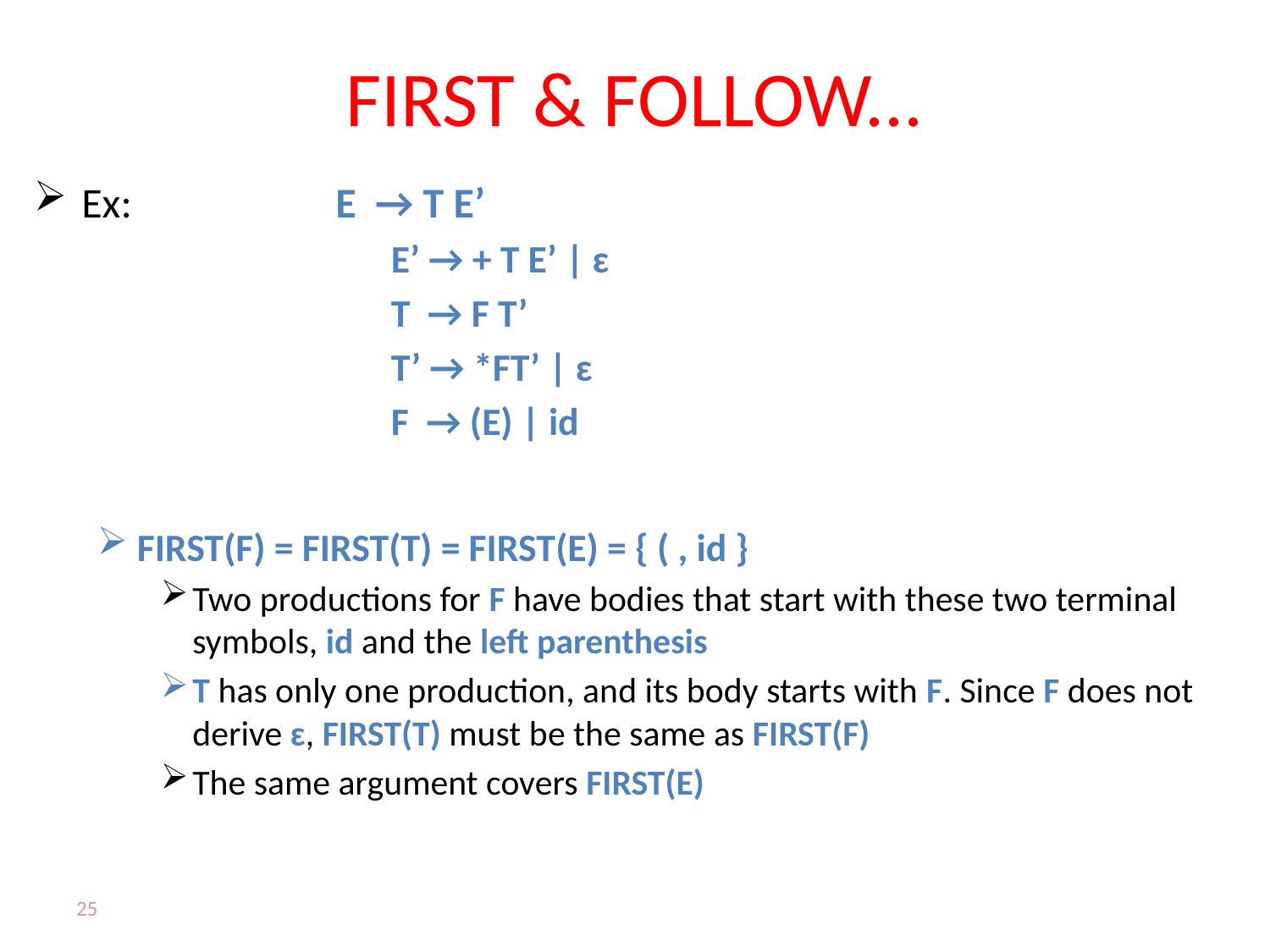

# FIRST & FOLLOW...
Ex:		E  → T E’
			E’ → + T E’ | ɛ
			T  → F T’
			T’ → *FT’ | ɛ
			F  → (E) | id

FIRST(F) = FIRST(T) = FIRST(E) = { ( , id }
Two productions for F have bodies that start with these two terminal symbols, id and the left parenthesis
T has only one production, and its body starts with F. Since F does not derive ɛ, FIRST(T) must be the same as FIRST(F)
The same argument covers FIRST(E)
25